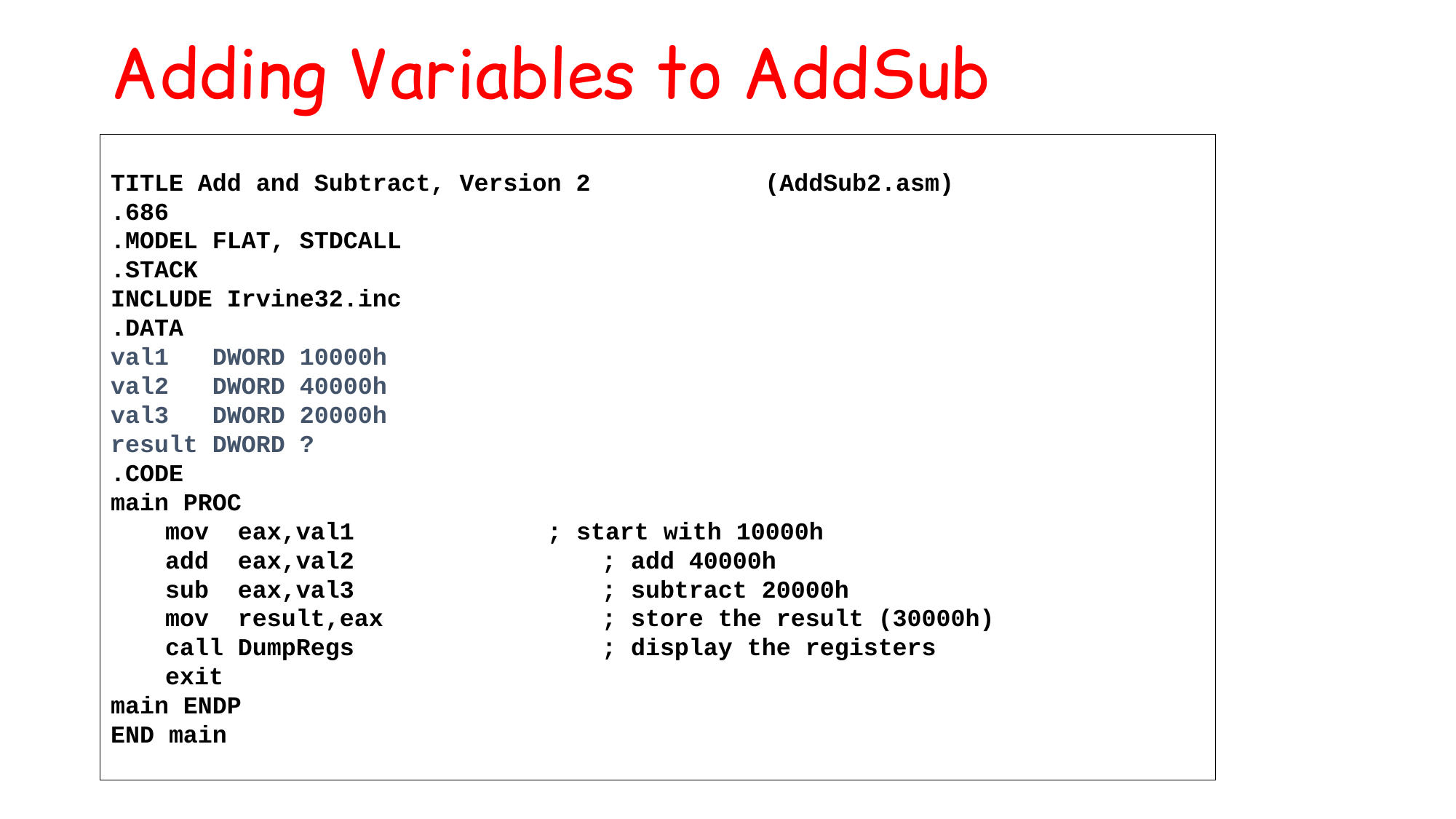

# Adding Variables to AddSub
TITLE Add and Subtract, Version 2            (AddSub2.asm)
.686
.MODEL FLAT, STDCALL
.STACK
INCLUDE Irvine32.inc
.DATA
val1   DWORD 10000h
val2   DWORD 40000h
val3   DWORD 20000h
result DWORD ?
.CODE
main PROC
	mov  eax,val1	; start with 10000h
add  eax,val2	; add 40000h
sub  eax,val3	; subtract 20000h
mov  result,eax	; store the result (30000h)
call DumpRegs	; display the registers
exit
main ENDP
END main